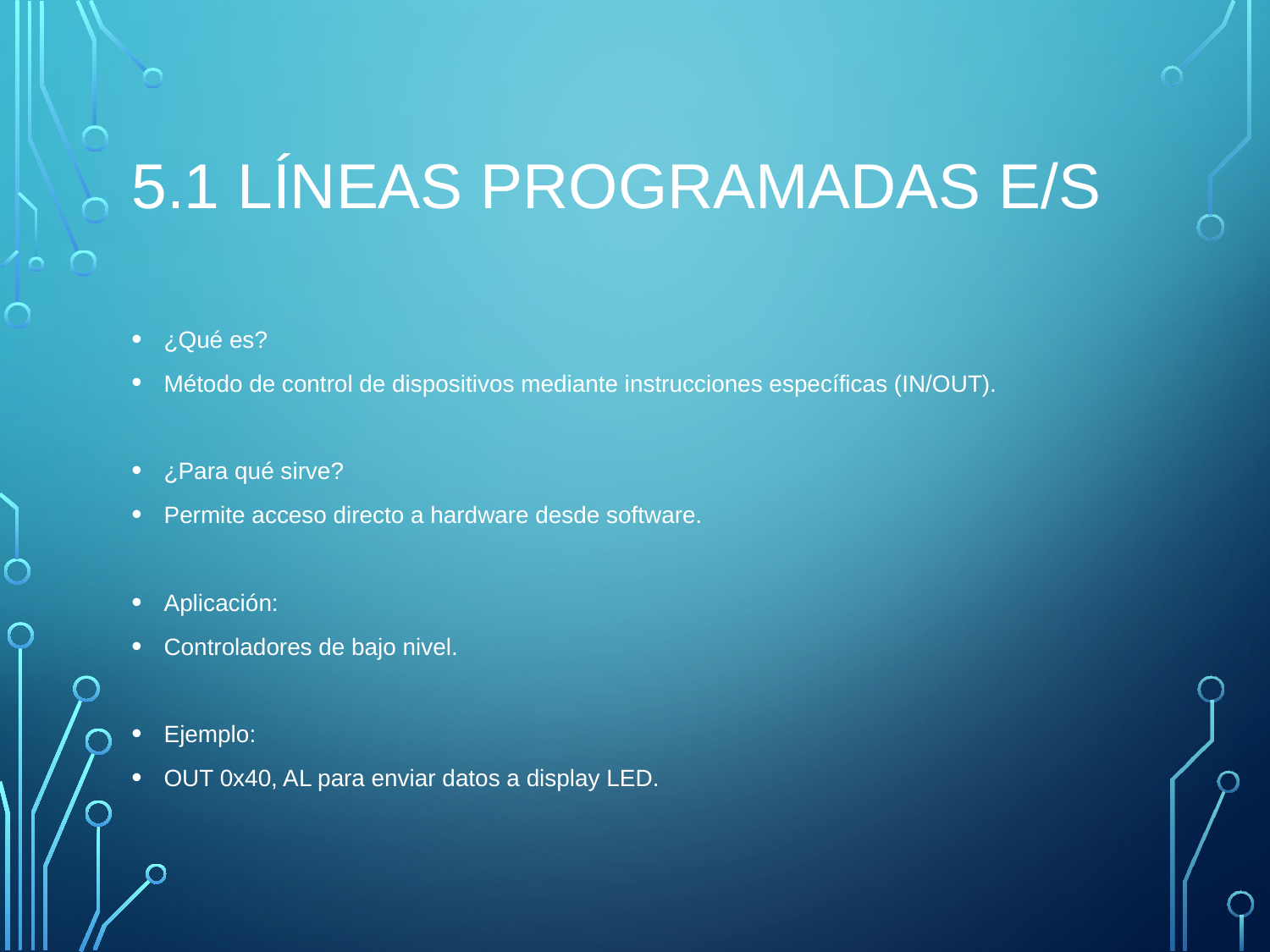

# 5.1 Líneas programadas E/S
¿Qué es?
Método de control de dispositivos mediante instrucciones específicas (IN/OUT).

¿Para qué sirve?
Permite acceso directo a hardware desde software.

Aplicación:
Controladores de bajo nivel.

Ejemplo:
OUT 0x40, AL para enviar datos a display LED.